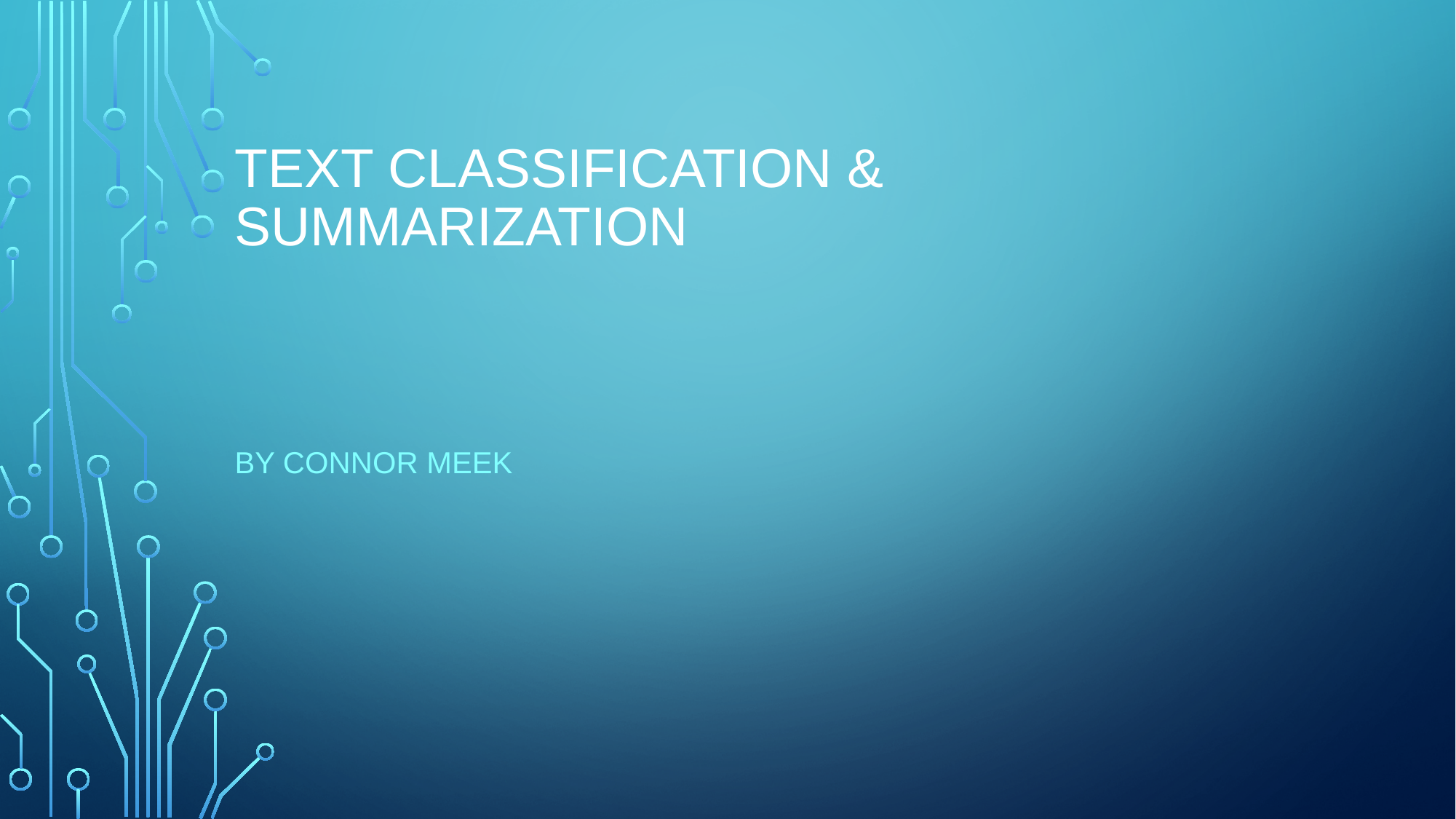

# Text classification & summarization
By Connor Meek